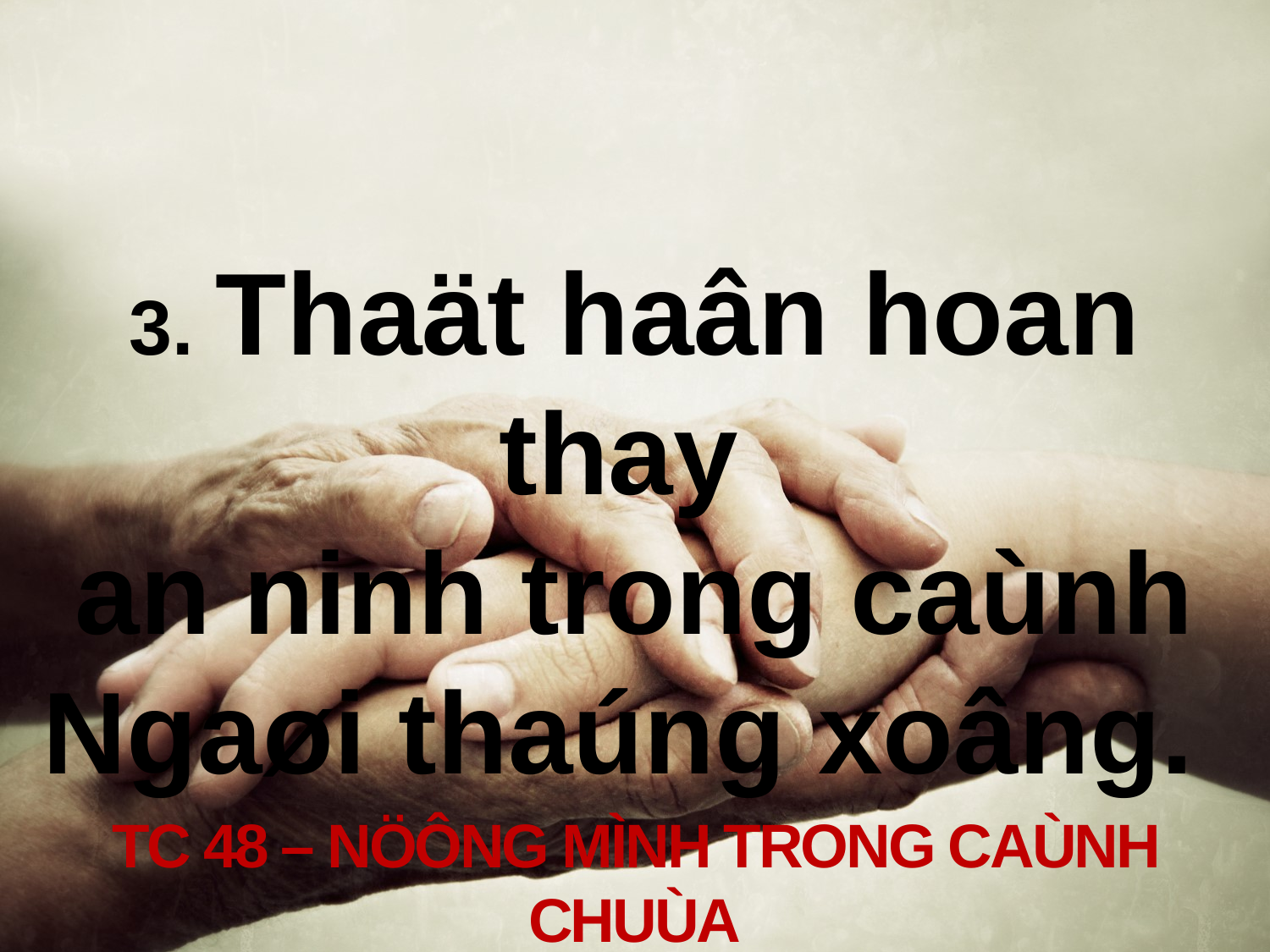

3. Thaät haân hoan thay
an ninh trong caùnh Ngaøi thaúng xoâng.
TC 48 – NÖÔNG MÌNH TRONG CAÙNH CHUÙA